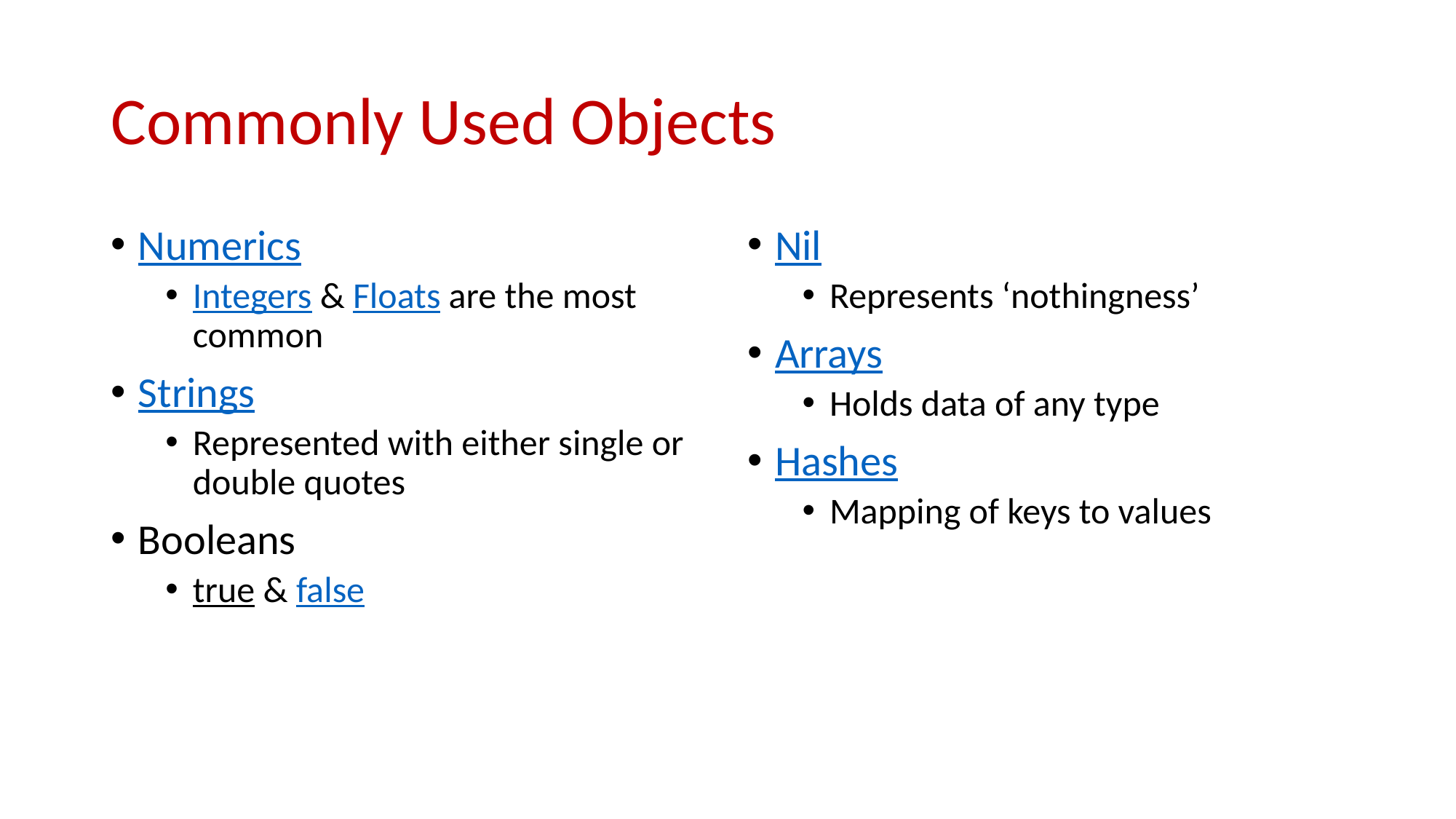

# Commonly Used Objects
Numerics
Integers & Floats are the most common
Strings
Represented with either single or double quotes
Booleans
true & false

Nil
Represents ‘nothingness’
Arrays
Holds data of any type
Hashes
Mapping of keys to values